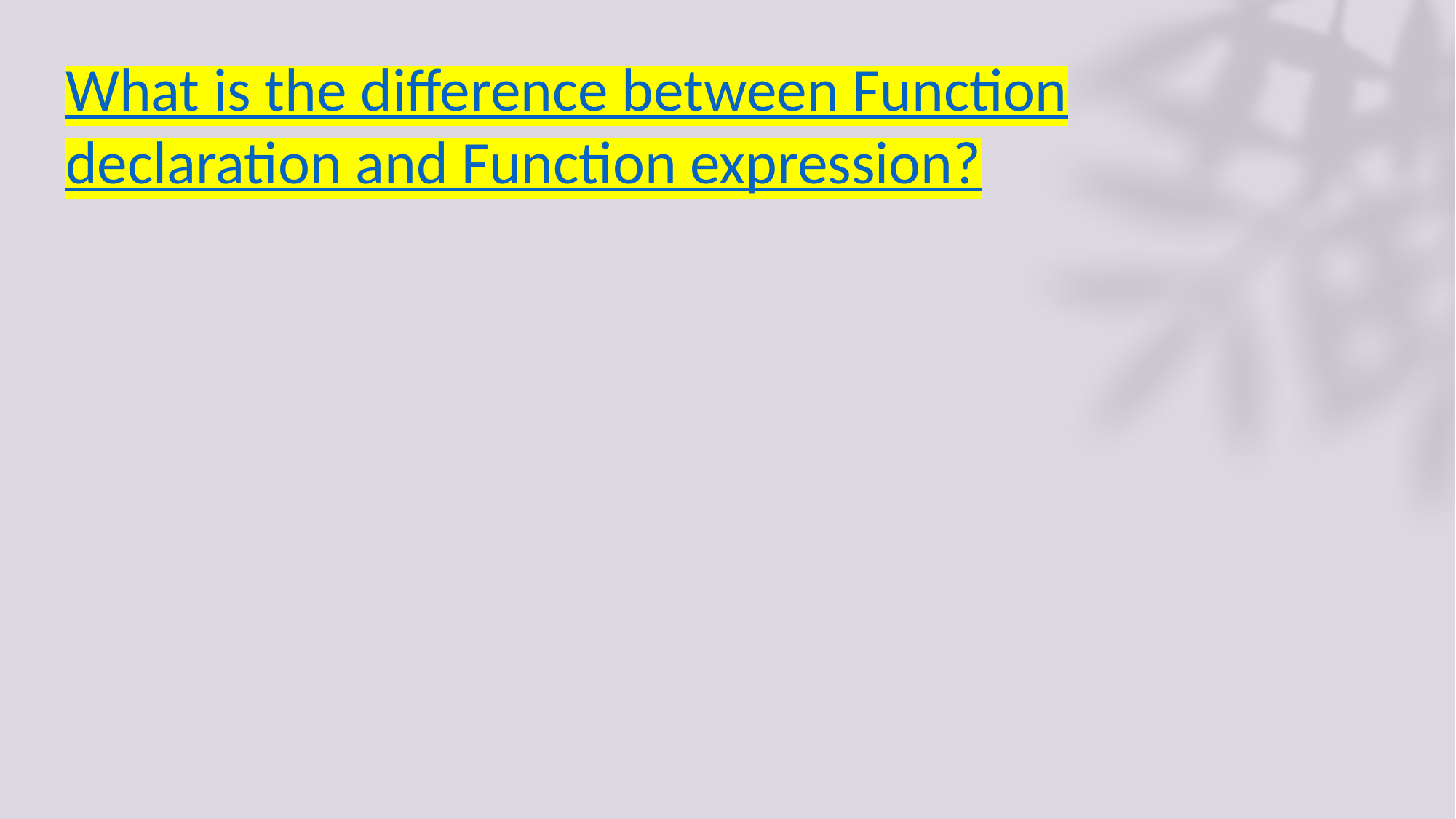

# What is the difference between Function declaration and Function expression?